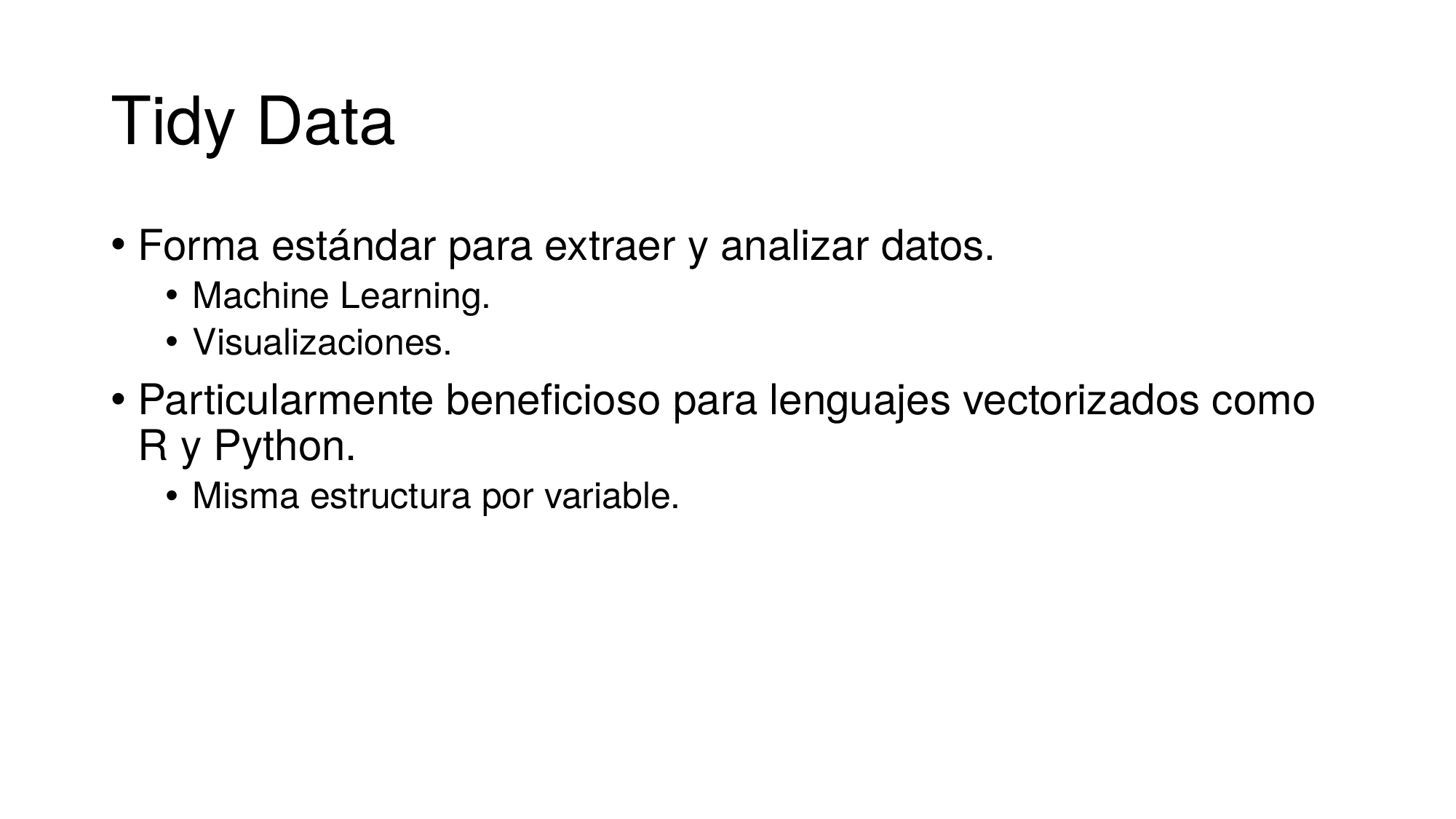

# Tidy Data
Forma estándar para extraer y analizar datos.
Machine Learning.
Visualizaciones.
Particularmente beneficioso para lenguajes vectorizados como R y Python.
Misma estructura por variable.